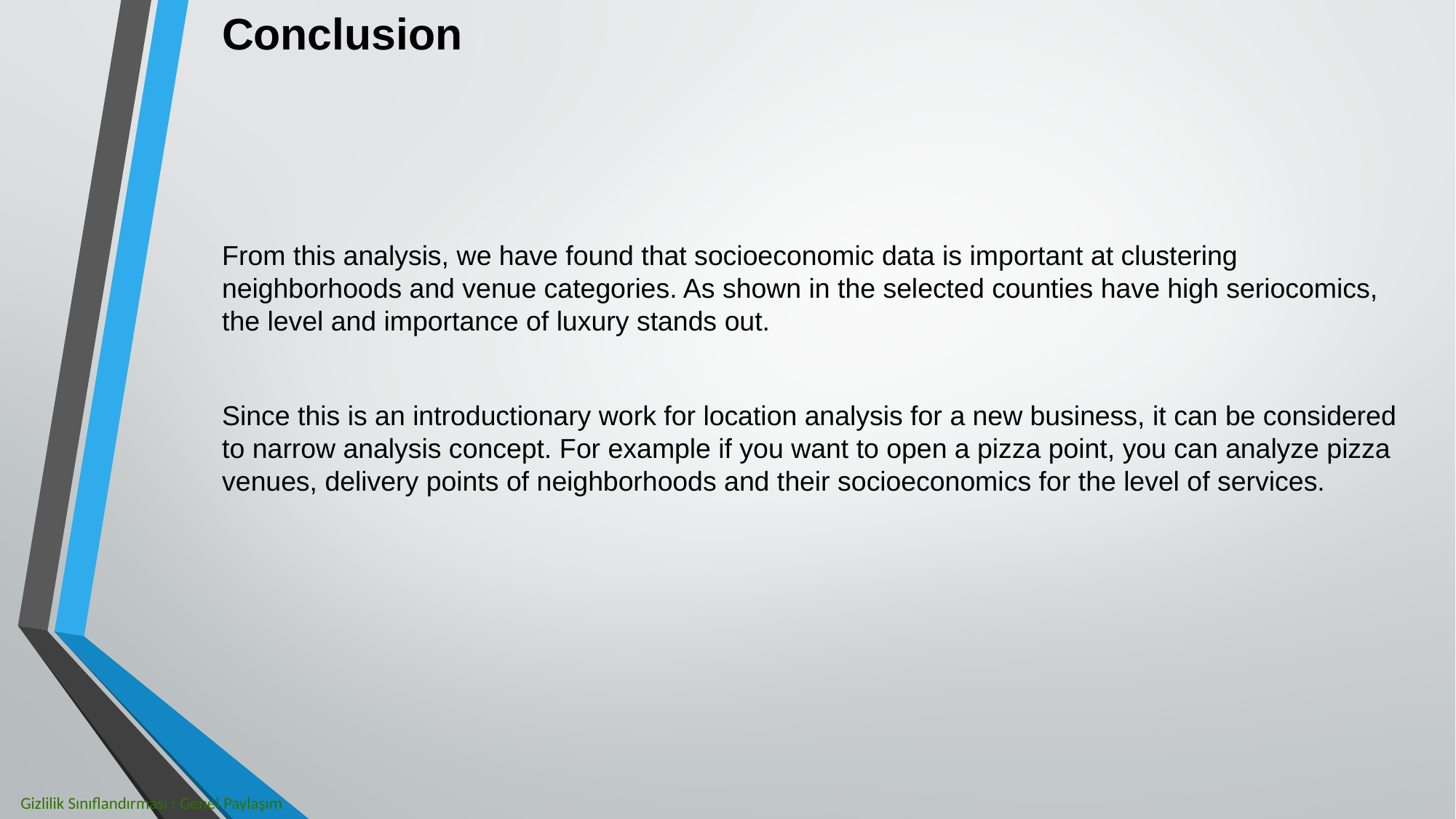

# Conclusion

From this analysis, we have found that socioeconomic data is important at clustering neighborhoods and venue categories. As shown in the selected counties have high seriocomics, the level and importance of luxury stands out.

Since this is an introductionary work for location analysis for a new business, it can be considered to narrow analysis concept. For example if you want to open a pizza point, you can analyze pizza venues, delivery points of neighborhoods and their socioeconomics for the level of services.